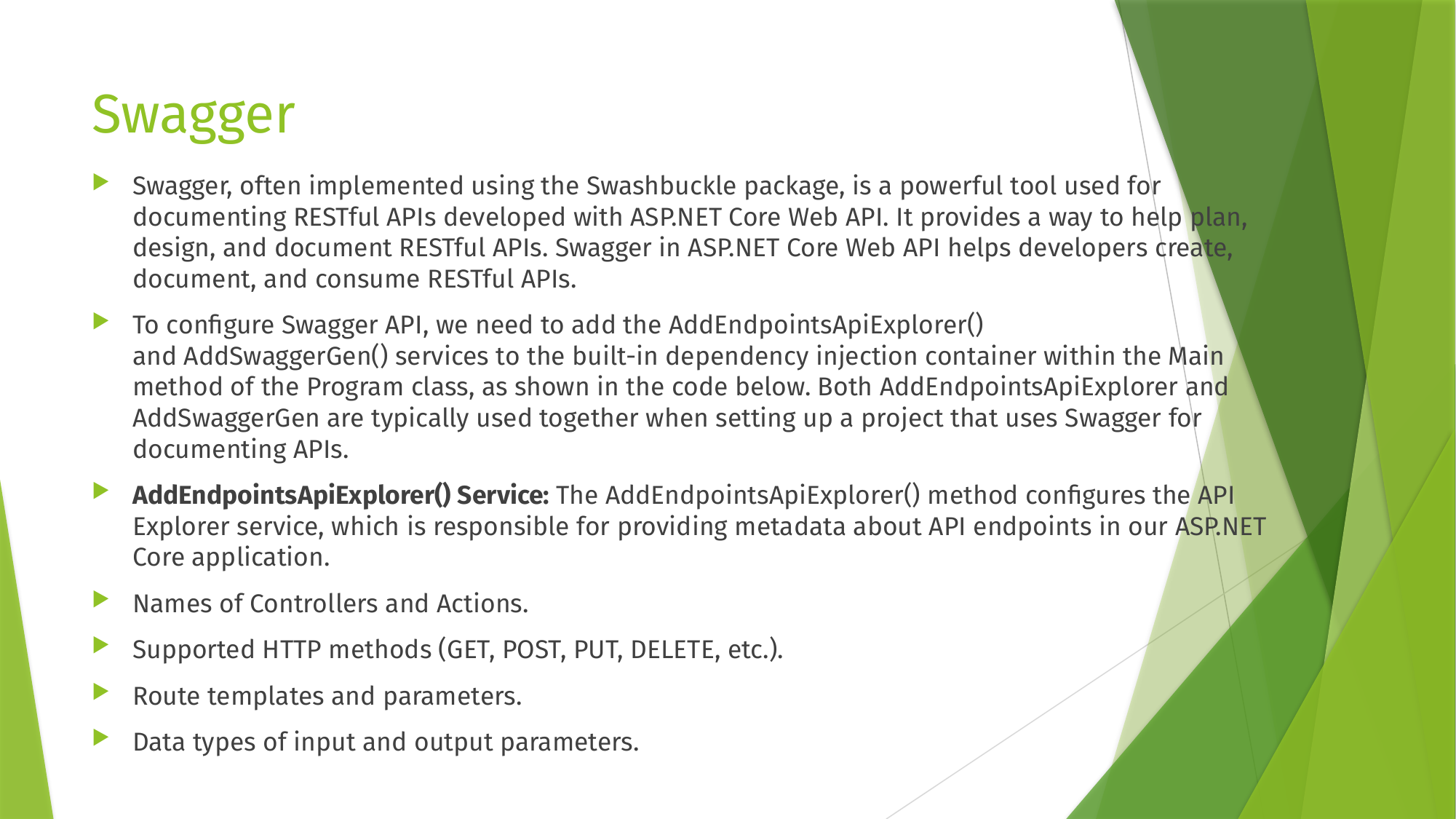

# Swagger
Swagger, often implemented using the Swashbuckle package, is a powerful tool used for documenting RESTful APIs developed with ASP.NET Core Web API. It provides a way to help plan, design, and document RESTful APIs. Swagger in ASP.NET Core Web API helps developers create, document, and consume RESTful APIs.
To configure Swagger API, we need to add the AddEndpointsApiExplorer() and AddSwaggerGen() services to the built-in dependency injection container within the Main method of the Program class, as shown in the code below. Both AddEndpointsApiExplorer and AddSwaggerGen are typically used together when setting up a project that uses Swagger for documenting APIs.
AddEndpointsApiExplorer() Service: The AddEndpointsApiExplorer() method configures the API Explorer service, which is responsible for providing metadata about API endpoints in our ASP.NET Core application.
Names of Controllers and Actions.
Supported HTTP methods (GET, POST, PUT, DELETE, etc.).
Route templates and parameters.
Data types of input and output parameters.